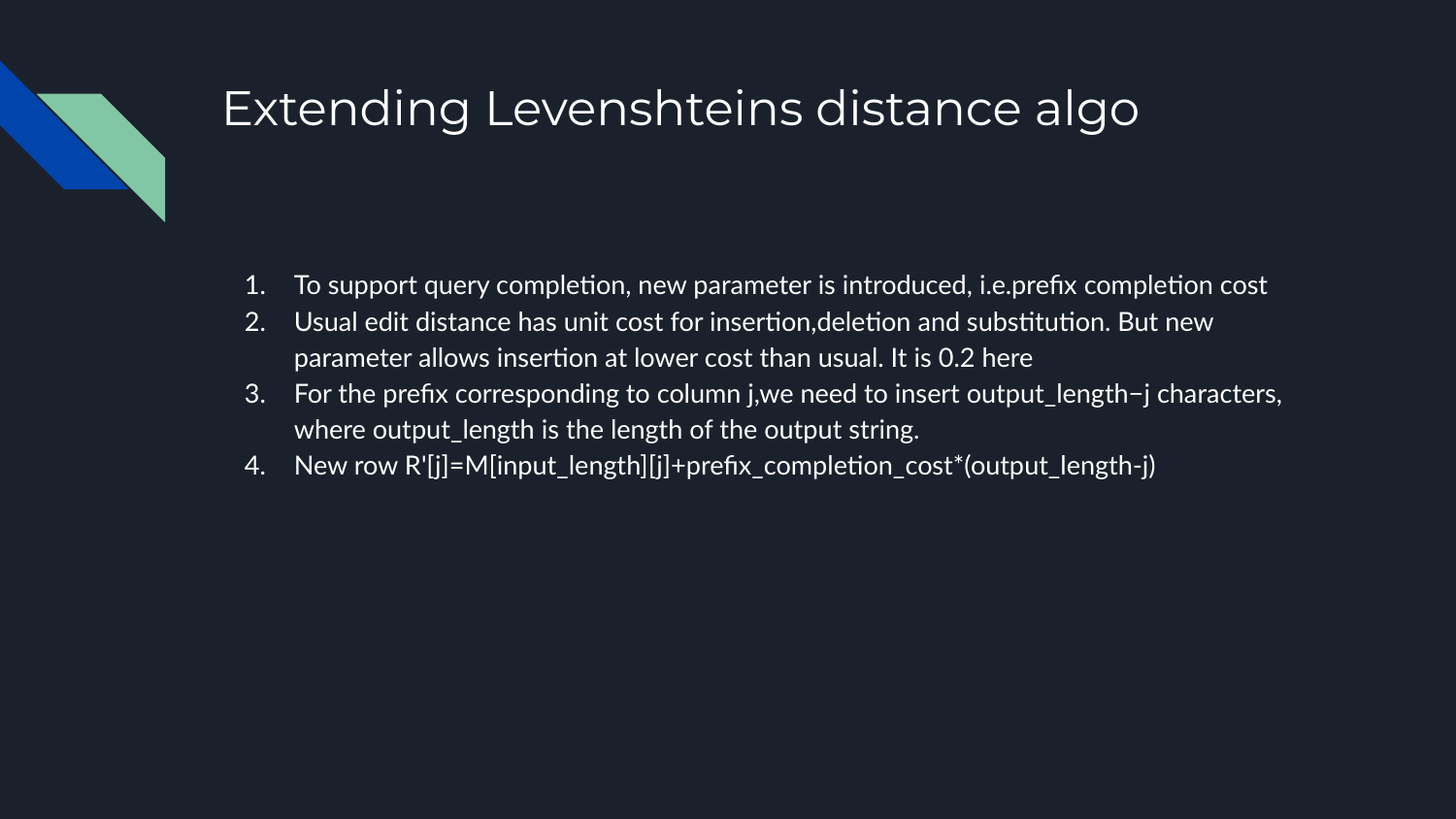

# Extending Levenshteins distance algo
To support query completion, new parameter is introduced, i.e.prefix completion cost
Usual edit distance has unit cost for insertion,deletion and substitution. But new parameter allows insertion at lower cost than usual. It is 0.2 here
For the prefix corresponding to column j,we need to insert output_length−j characters, where output_length is the length of the output string.
New row R'[j]=M[input_length][j]+prefix_completion_cost*(output_length-j)